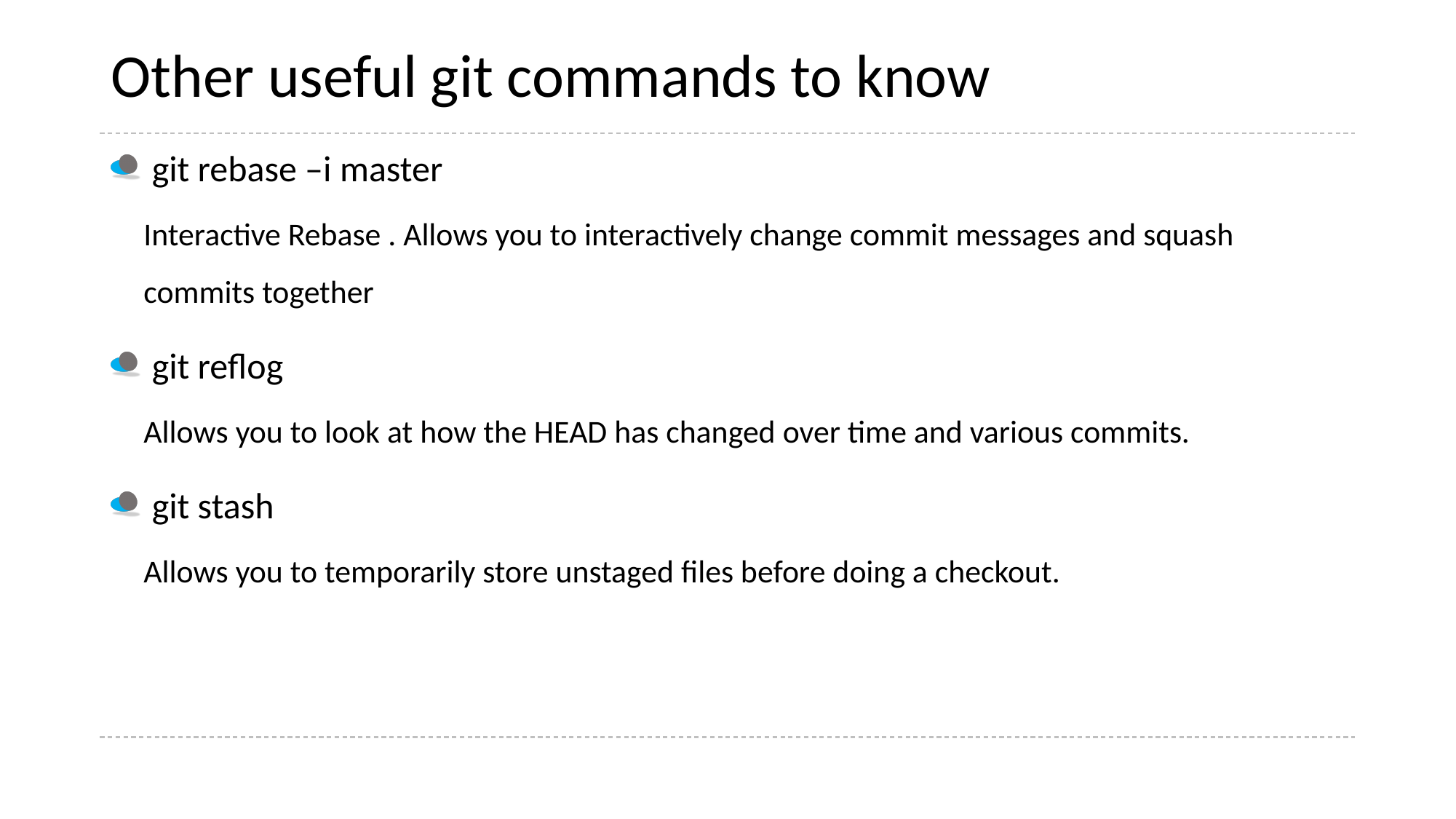

# Other useful git commands to know
git rebase –i master
Interactive Rebase . Allows you to interactively change commit messages and squash commits together
git reflog
Allows you to look at how the HEAD has changed over time and various commits.
git stash
Allows you to temporarily store unstaged files before doing a checkout.